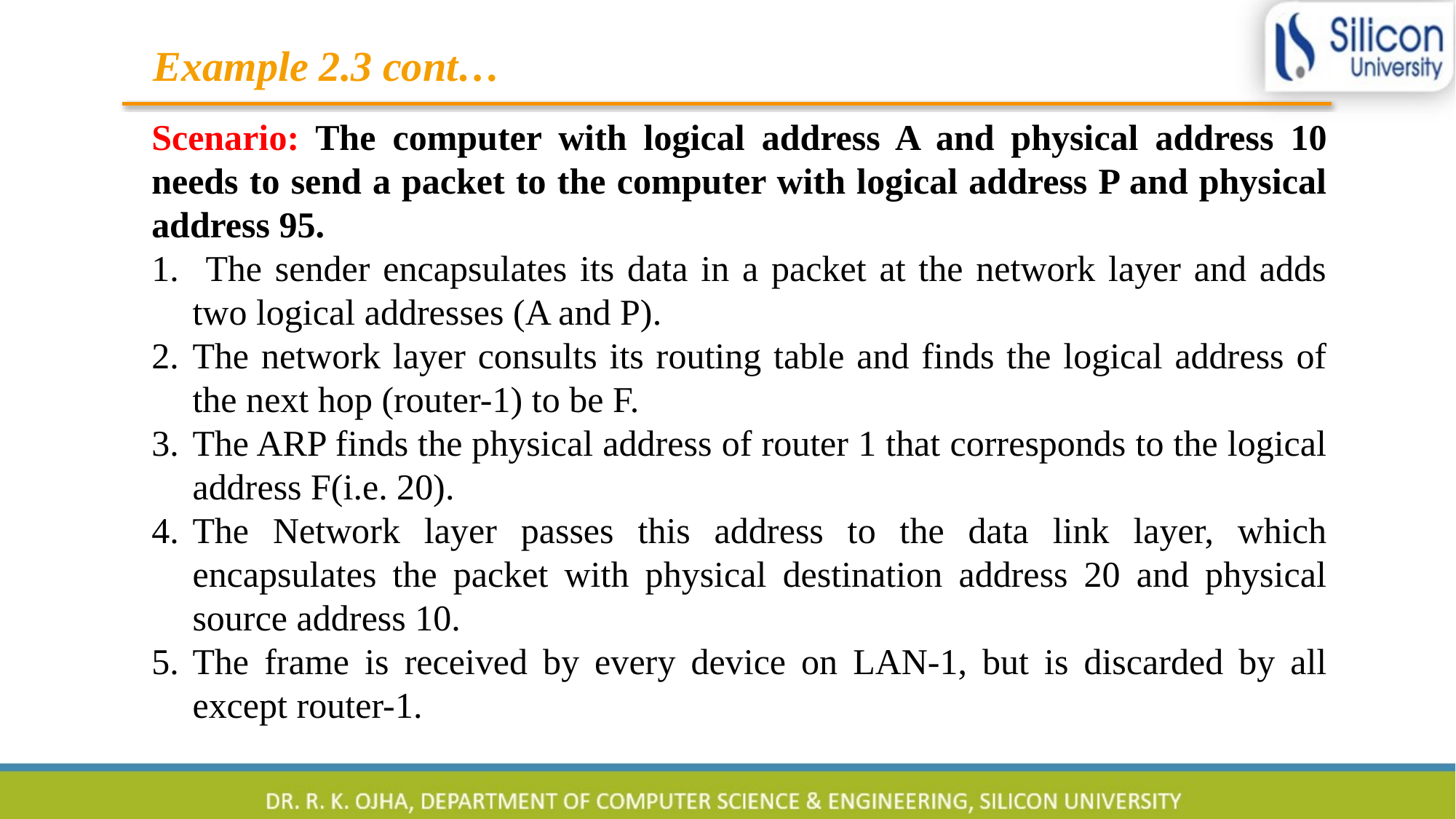

Example 2.3 cont…
Scenario: The computer with logical address A and physical address 10 needs to send a packet to the computer with logical address P and physical address 95.
 The sender encapsulates its data in a packet at the network layer and adds two logical addresses (A and P).
The network layer consults its routing table and finds the logical address of the next hop (router-1) to be F.
The ARP finds the physical address of router 1 that corresponds to the logical address F(i.e. 20).
The Network layer passes this address to the data link layer, which encapsulates the packet with physical destination address 20 and physical source address 10.
The frame is received by every device on LAN-1, but is discarded by all except router-1.

25